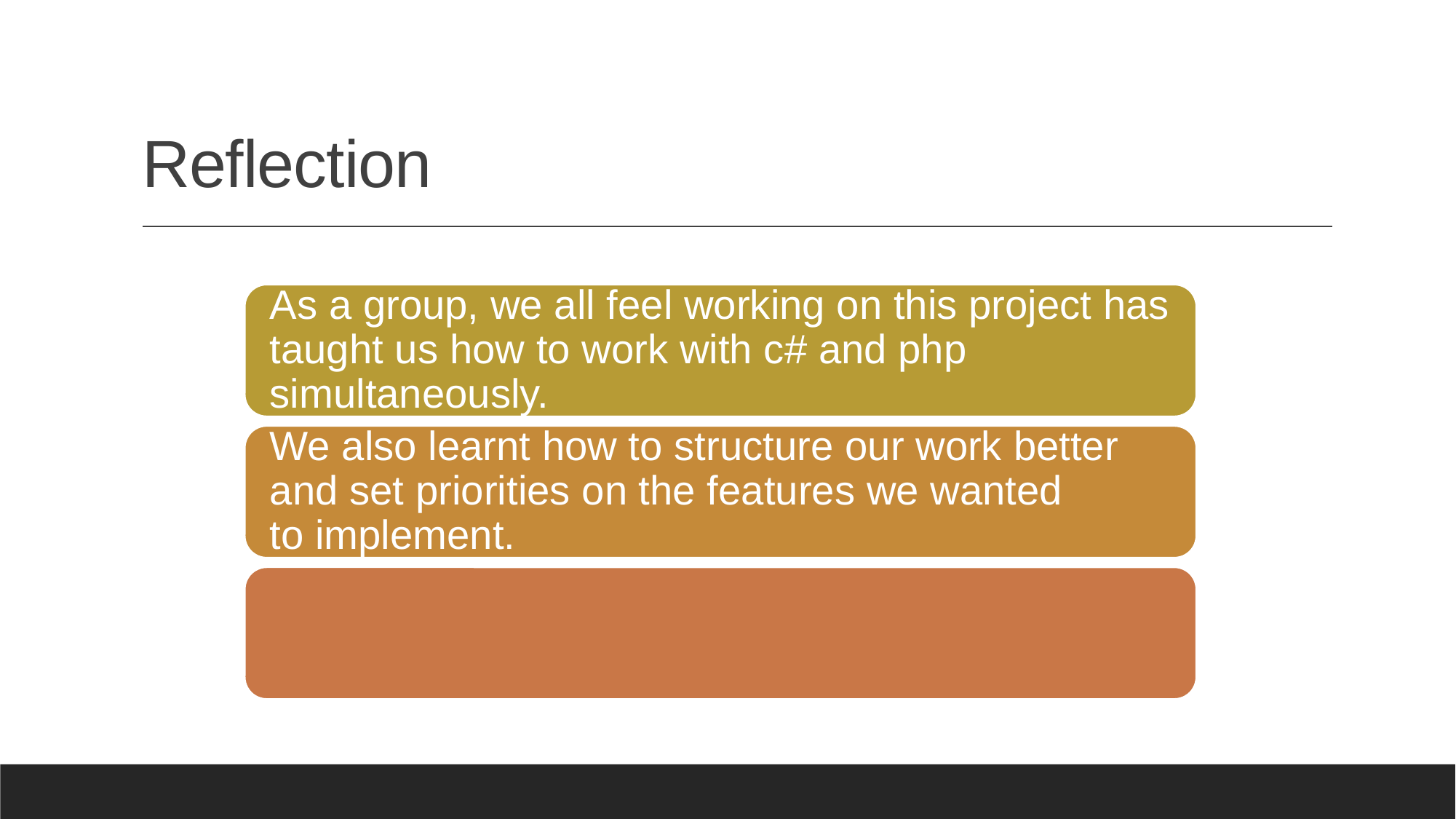

# Reflection
As a group, we all feel working on this project has taught us how to work with c# and php simultaneously.
We also learnt how to structure our work better and set priorities on the features we wanted to implement.